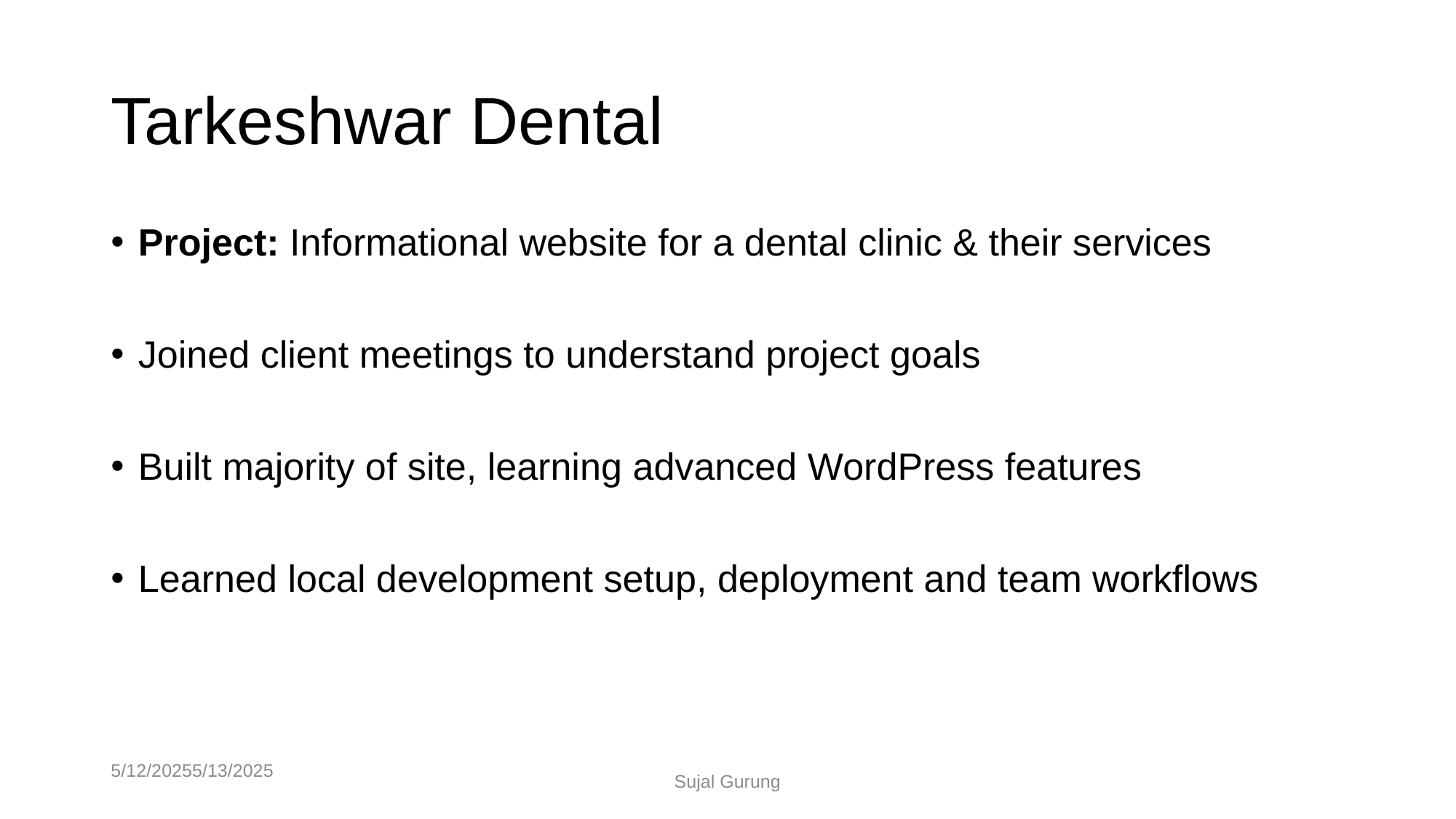

# Tarkeshwar Dental
Project: Informational website for a dental clinic & their services

Joined client meetings to understand project goals

Built majority of site, learning advanced WordPress features

Learned local development setup, deployment and team workflows
5/12/20255/13/2025
Sujal Gurung
12